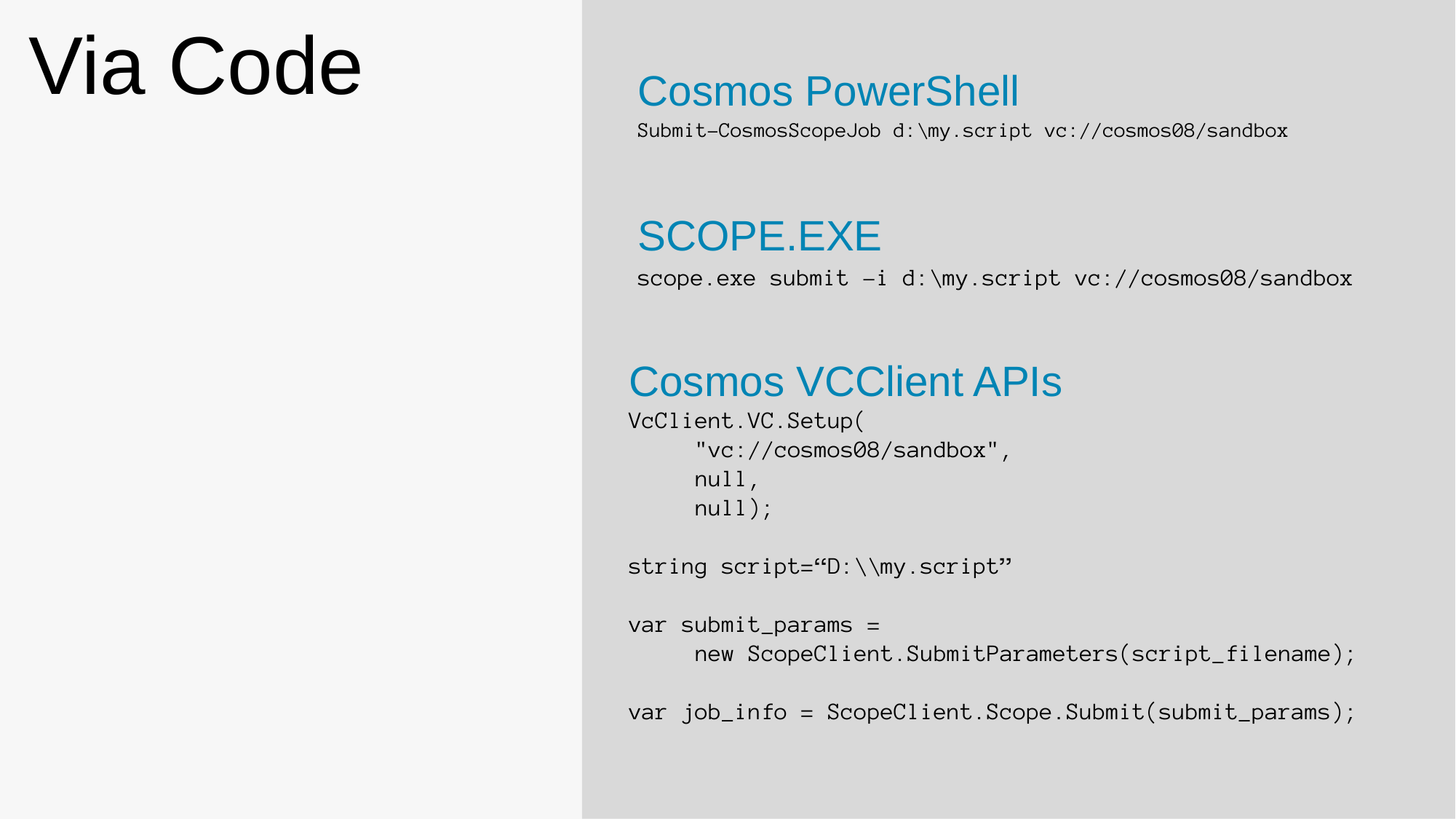

Via Code
Cosmos PowerShell
Submit-CosmosScopeJob d:\my.script vc://cosmos08/sandbox

SCOPE.EXE
scope.exe submit –i d:\my.script vc://cosmos08/sandbox

Cosmos VCClient APIs
VcClient.VC.Setup(
     "vc://cosmos08/sandbox",
     null,
     null);

string script=“D:\\my.script”

var submit_params =
     new ScopeClient.SubmitParameters(script_filename);

var job_info = ScopeClient.Scope.Submit(submit_params);